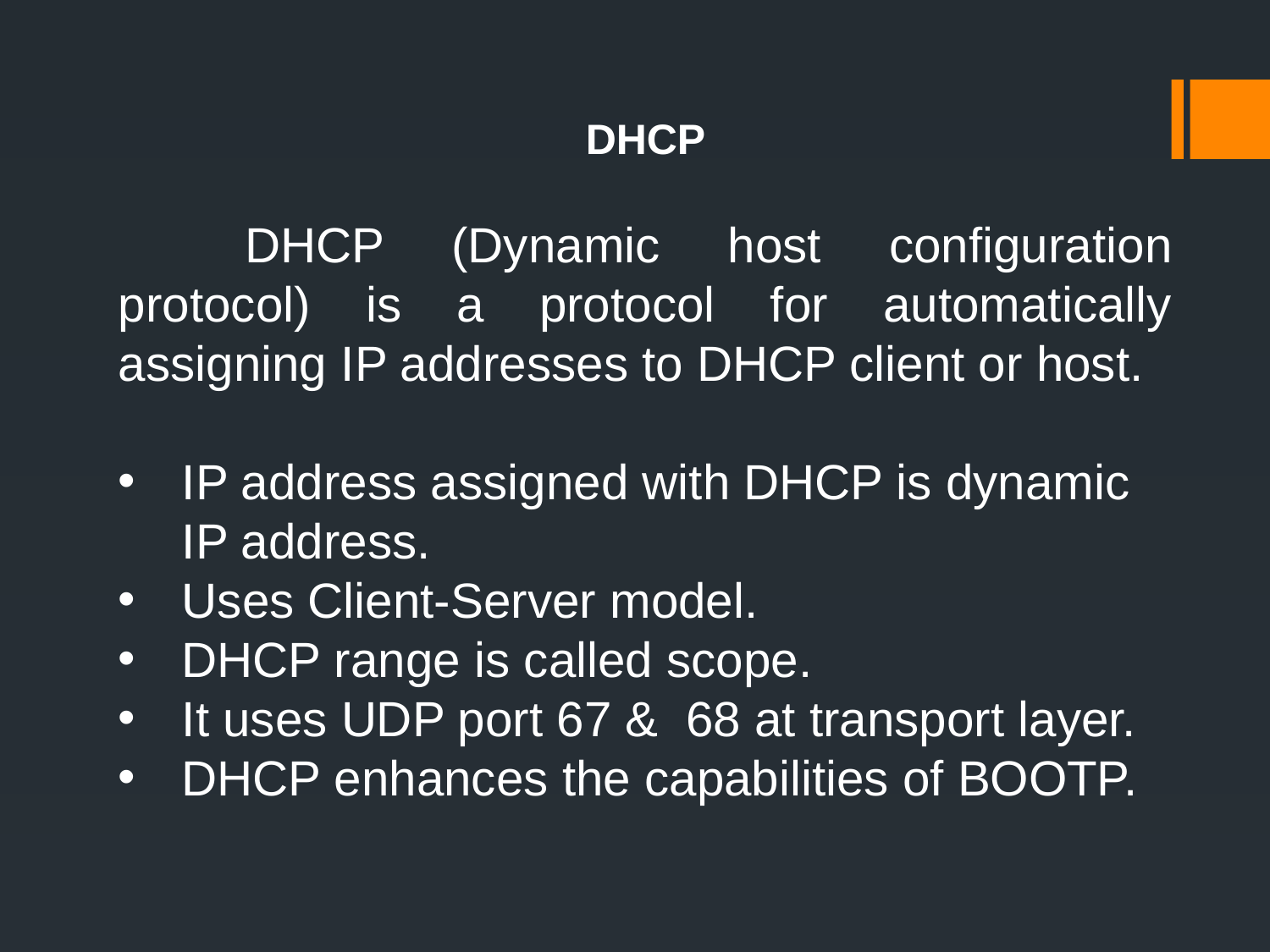

DHCP

	DHCP (Dynamic host configuration protocol) is a protocol for automatically assigning IP addresses to DHCP client or host.

IP address assigned with DHCP is dynamic IP address.
Uses Client-Server model.
DHCP range is called scope.
It uses UDP port 67 &  68 at transport layer.
DHCP enhances the capabilities of BOOTP.